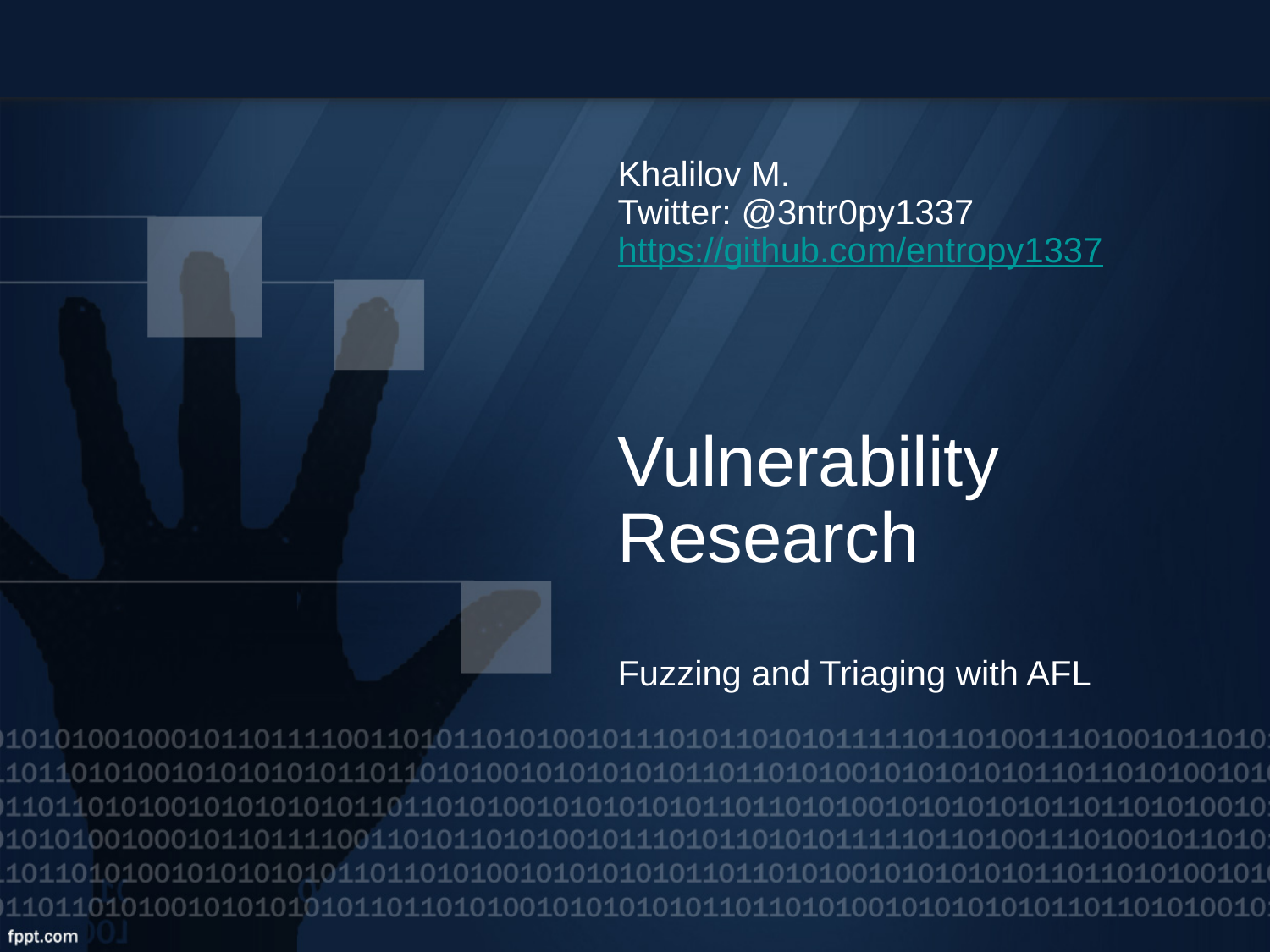

Khalilov M.
Twitter: @3ntr0py1337
https://github.com/entropy1337

Vulnerability Research
Fuzzing and Triaging with AFL